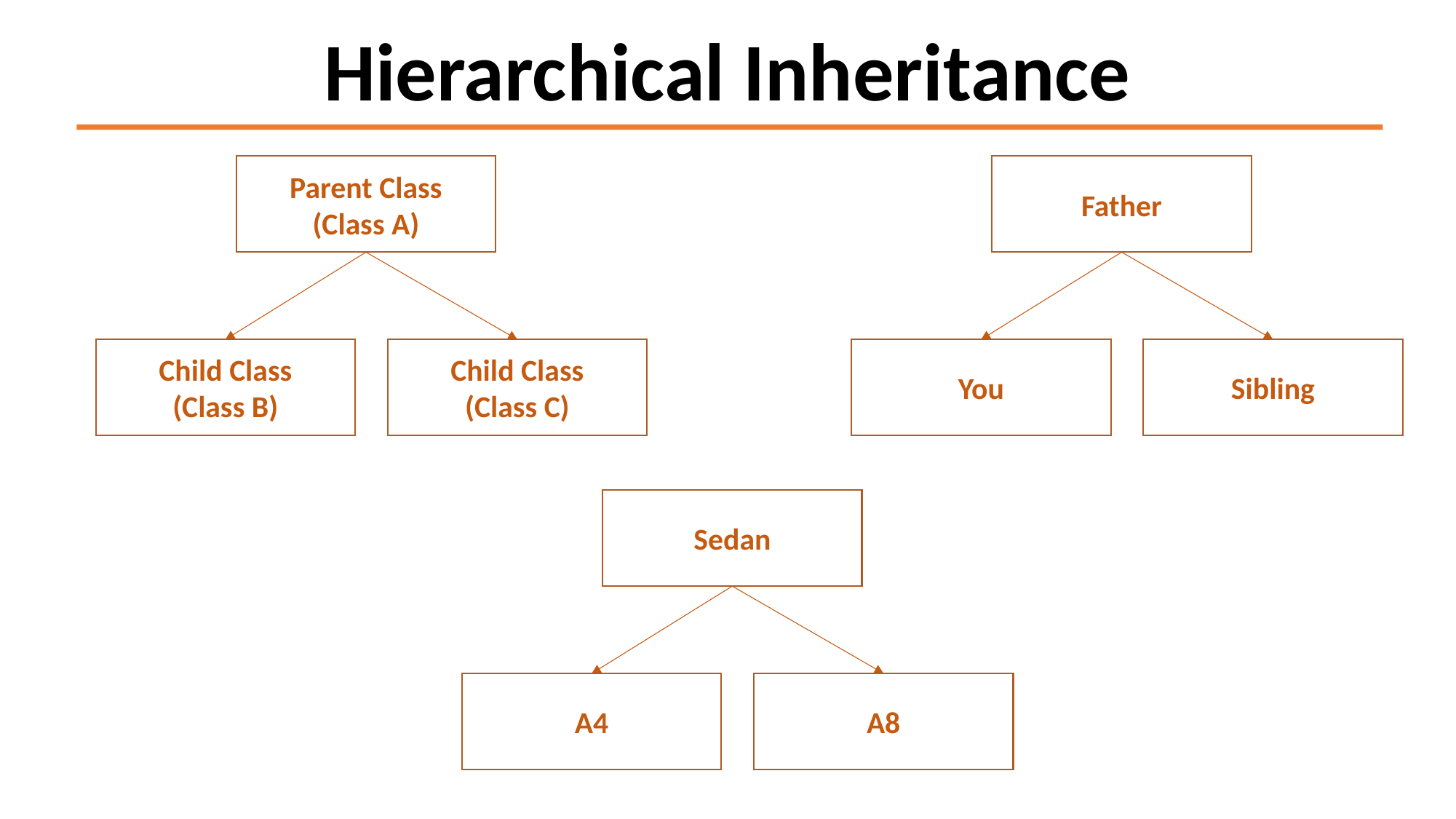

Hierarchical Inheritance

Parent Class
(Class A)
Father
Child Class
(Class B)
Child Class
(Class C)
You
Sibling
Sedan
A4
A8